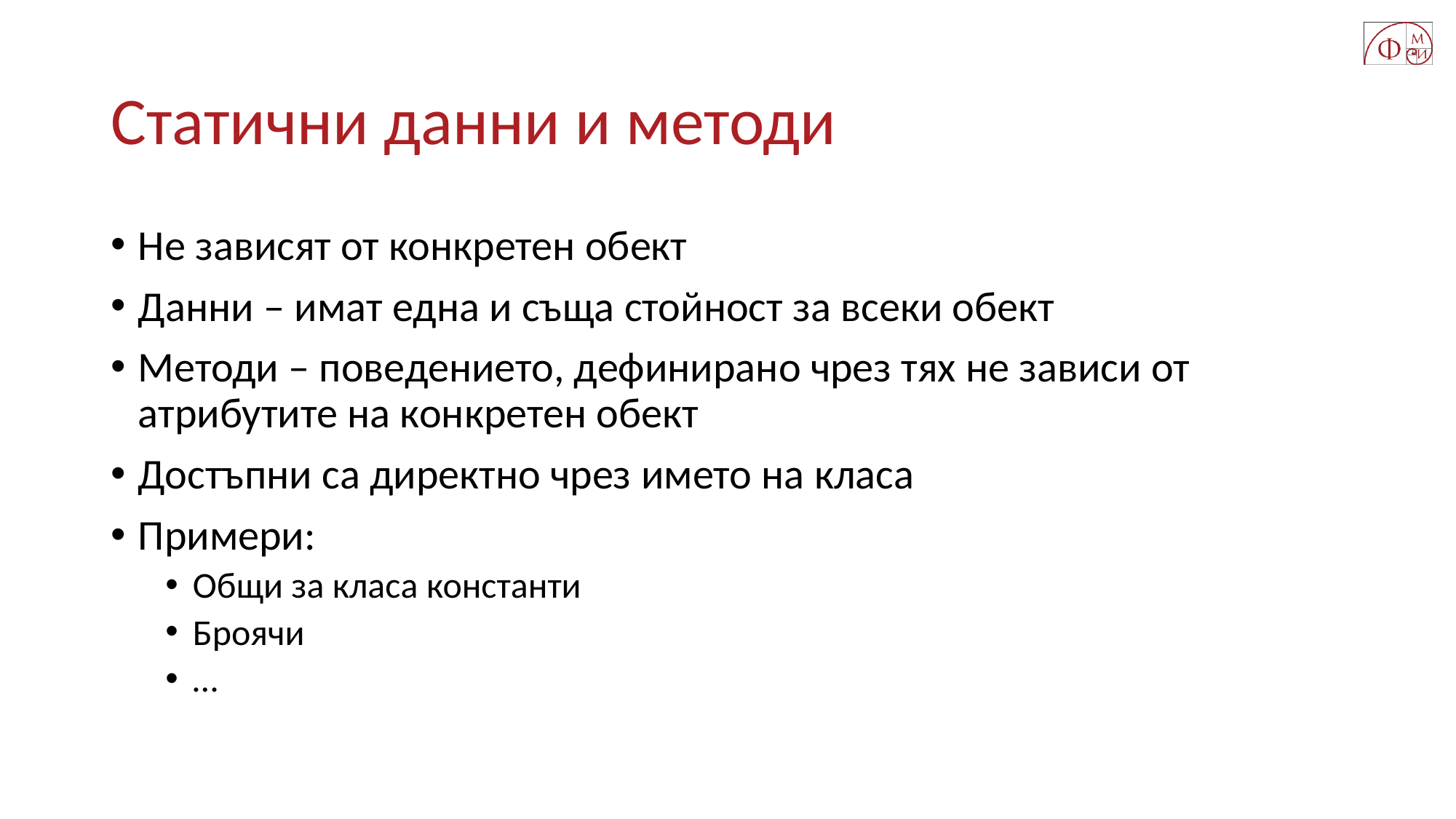

# Статични данни и методи
Не зависят от конкретен обект
Данни – имат една и съща стойност за всеки обект
Методи – поведението, дефинирано чрез тях не зависи от атрибутите на конкретен обект
Достъпни са директно чрез името на класа
Примери:
Общи за класа константи
Броячи
…